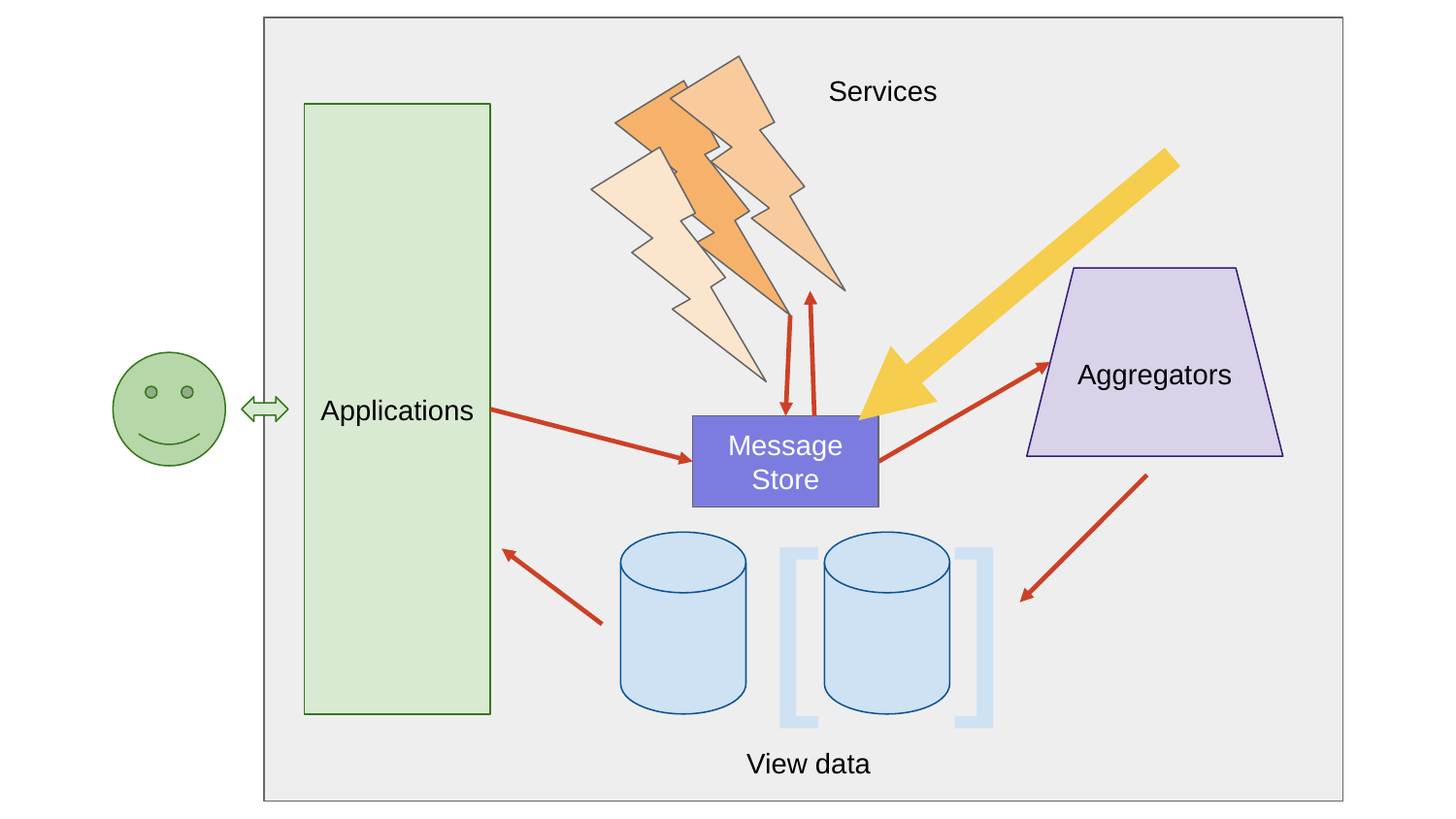

Services

Applications
Aggregators

Message Store
[
]

View data